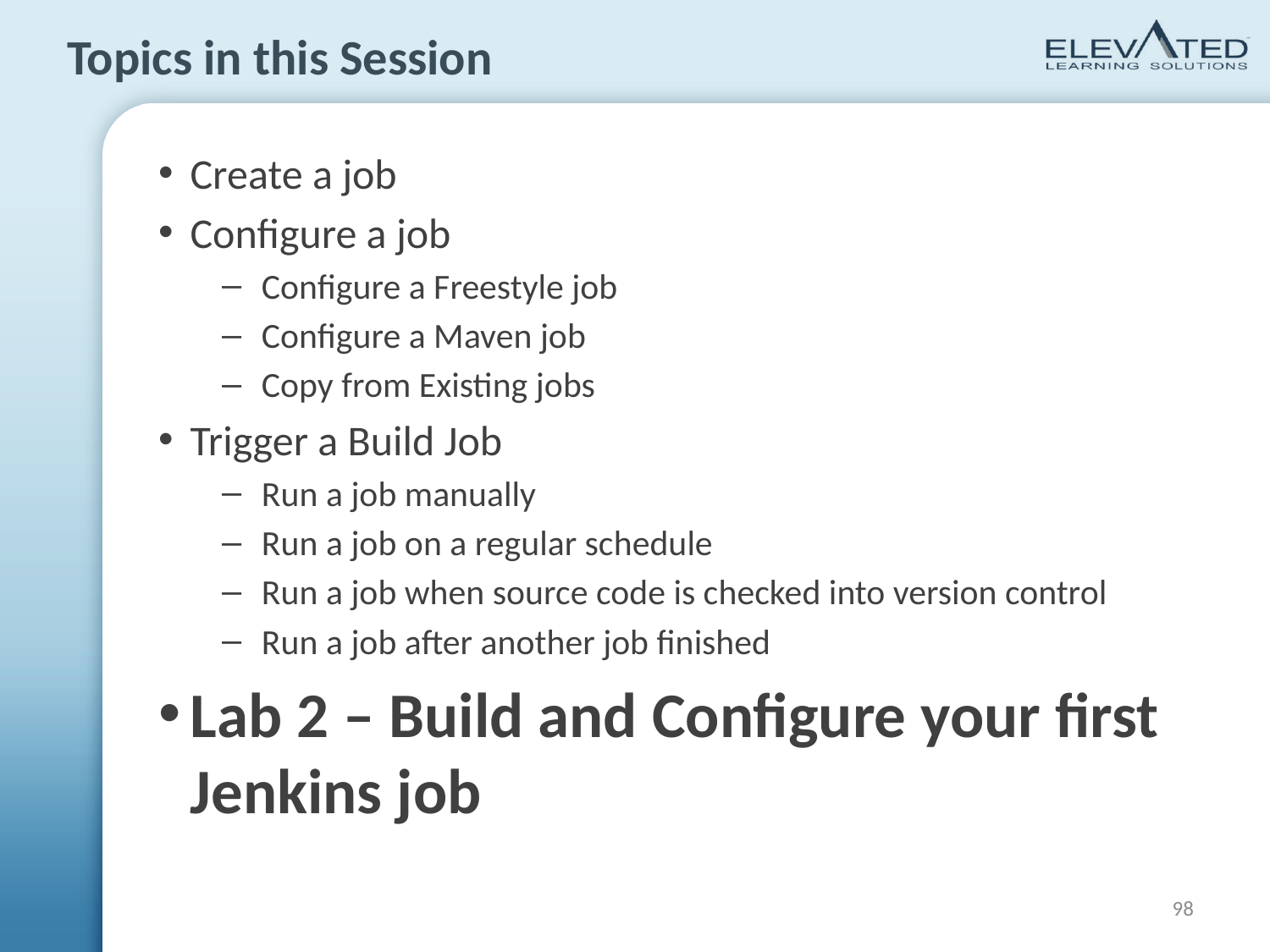

# Topics in this Session
Create a job
Configure a job
Configure a Freestyle job
Configure a Maven job
Copy from Existing jobs
Trigger a Build Job
Run a job manually
Run a job on a regular schedule
Run a job when source code is checked into version control
Run a job after another job finished
Lab 2 – Build and Configure your first Jenkins job
98